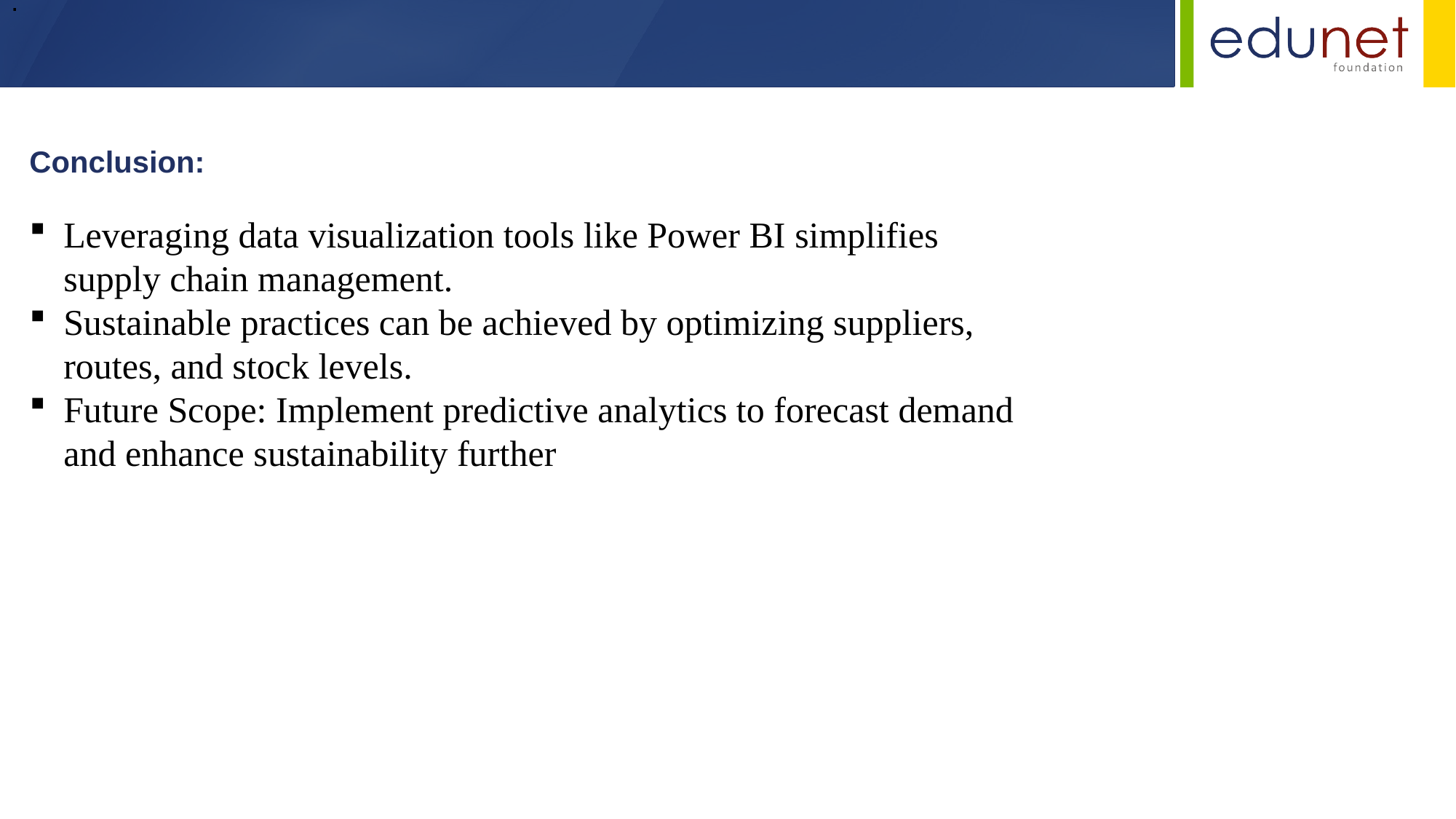

.
Conclusion:

Leveraging data visualization tools like Power BI simplifies supply chain management.
Sustainable practices can be achieved by optimizing suppliers, routes, and stock levels.
Future Scope: Implement predictive analytics to forecast demand and enhance sustainability further